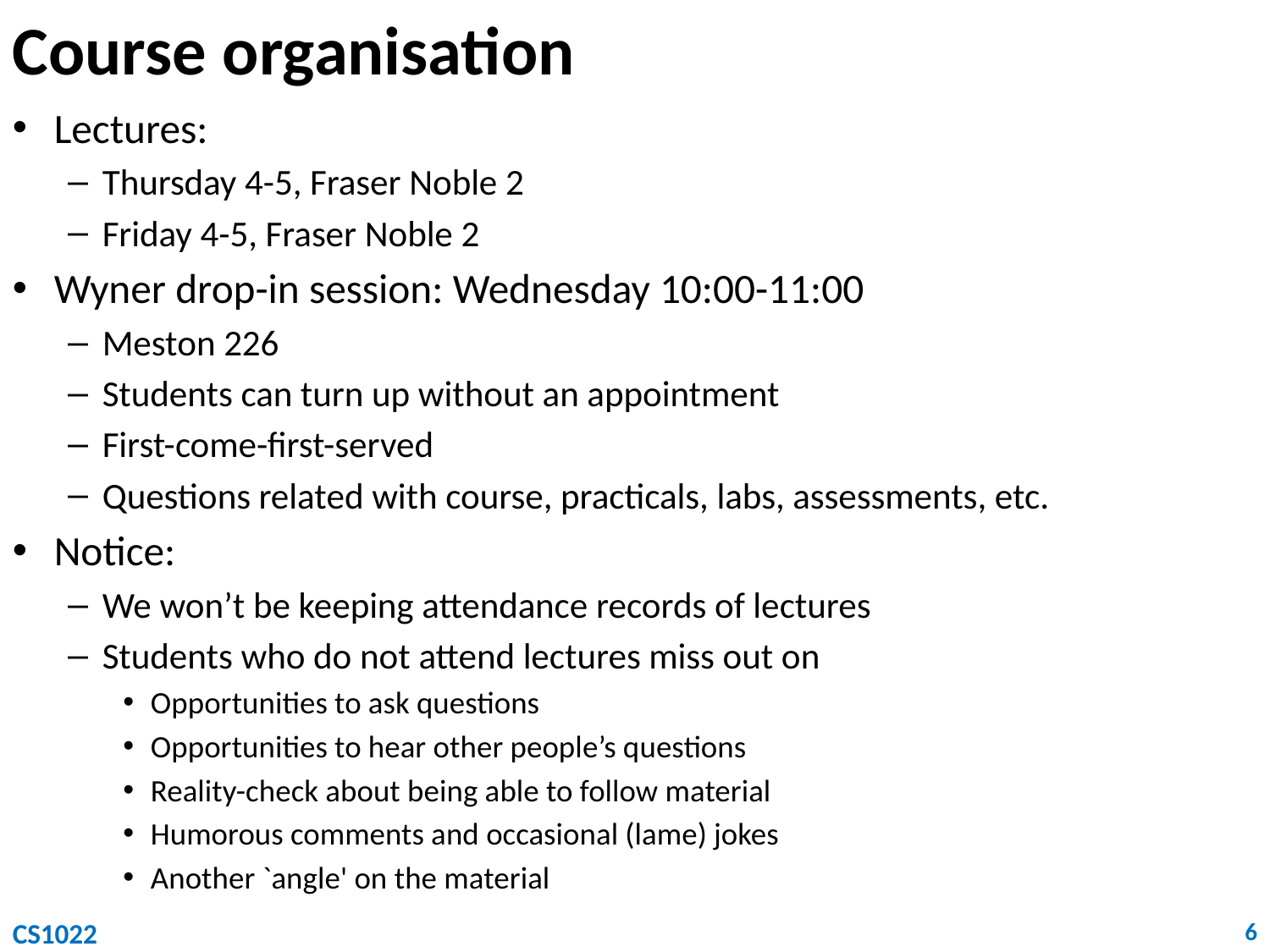

# Course organisation
Lectures:
Thursday 4-5, Fraser Noble 2
Friday 4-5, Fraser Noble 2
Wyner drop-in session: Wednesday 10:00-11:00
Meston 226
Students can turn up without an appointment
First-come-first-served
Questions related with course, practicals, labs, assessments, etc.
Notice:
We won’t be keeping attendance records of lectures
Students who do not attend lectures miss out on
Opportunities to ask questions
Opportunities to hear other people’s questions
Reality-check about being able to follow material
Humorous comments and occasional (lame) jokes
Another `angle' on the material
CS1022
6